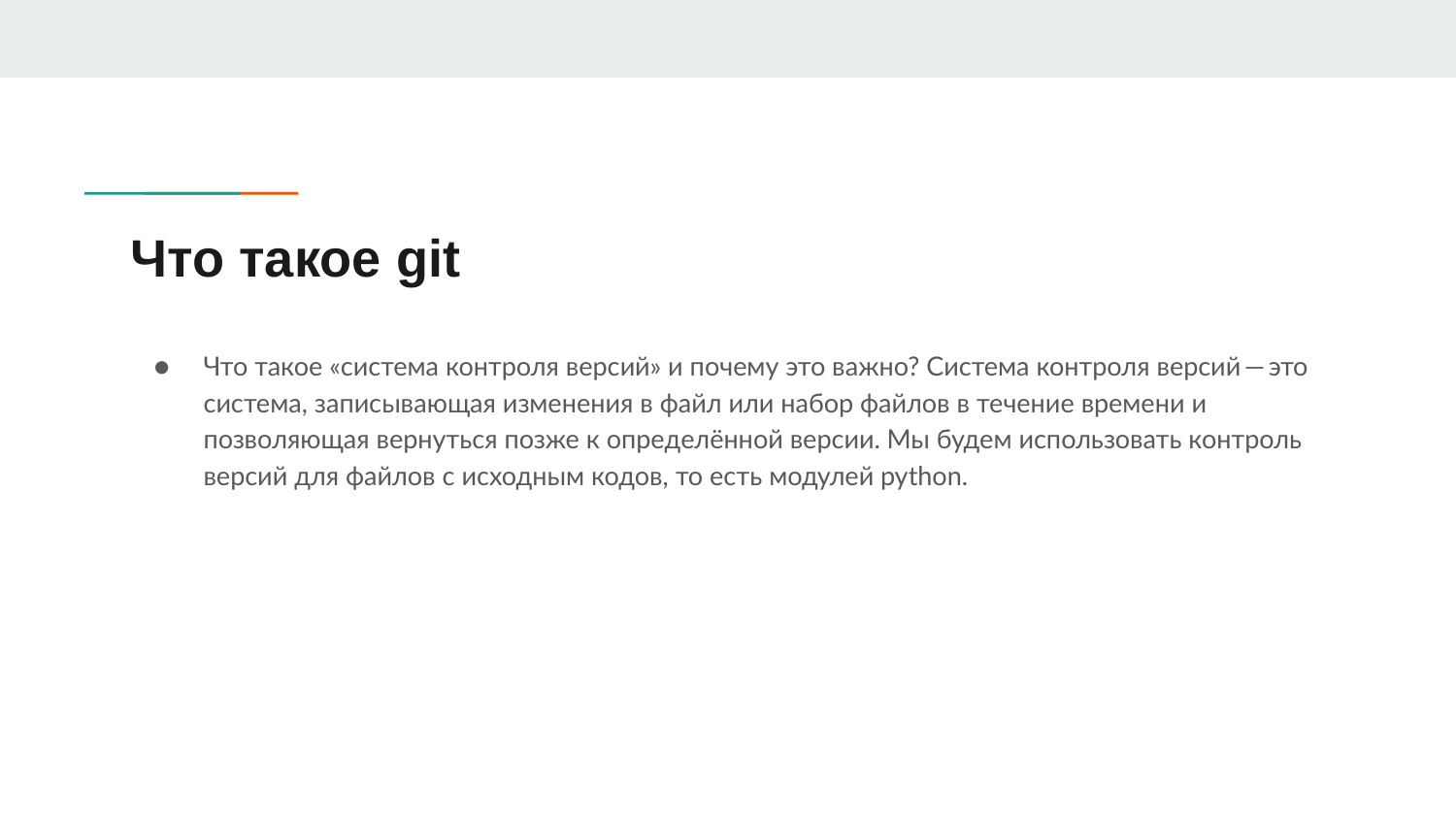

# Что такое git
Что такое «система контроля версий» и почему это важно? Система контроля версий — это система, записывающая изменения в файл или набор файлов в течение времени и позволяющая вернуться позже к определённой версии. Мы будем использовать контроль версий для файлов с исходным кодов, то есть модулей python.